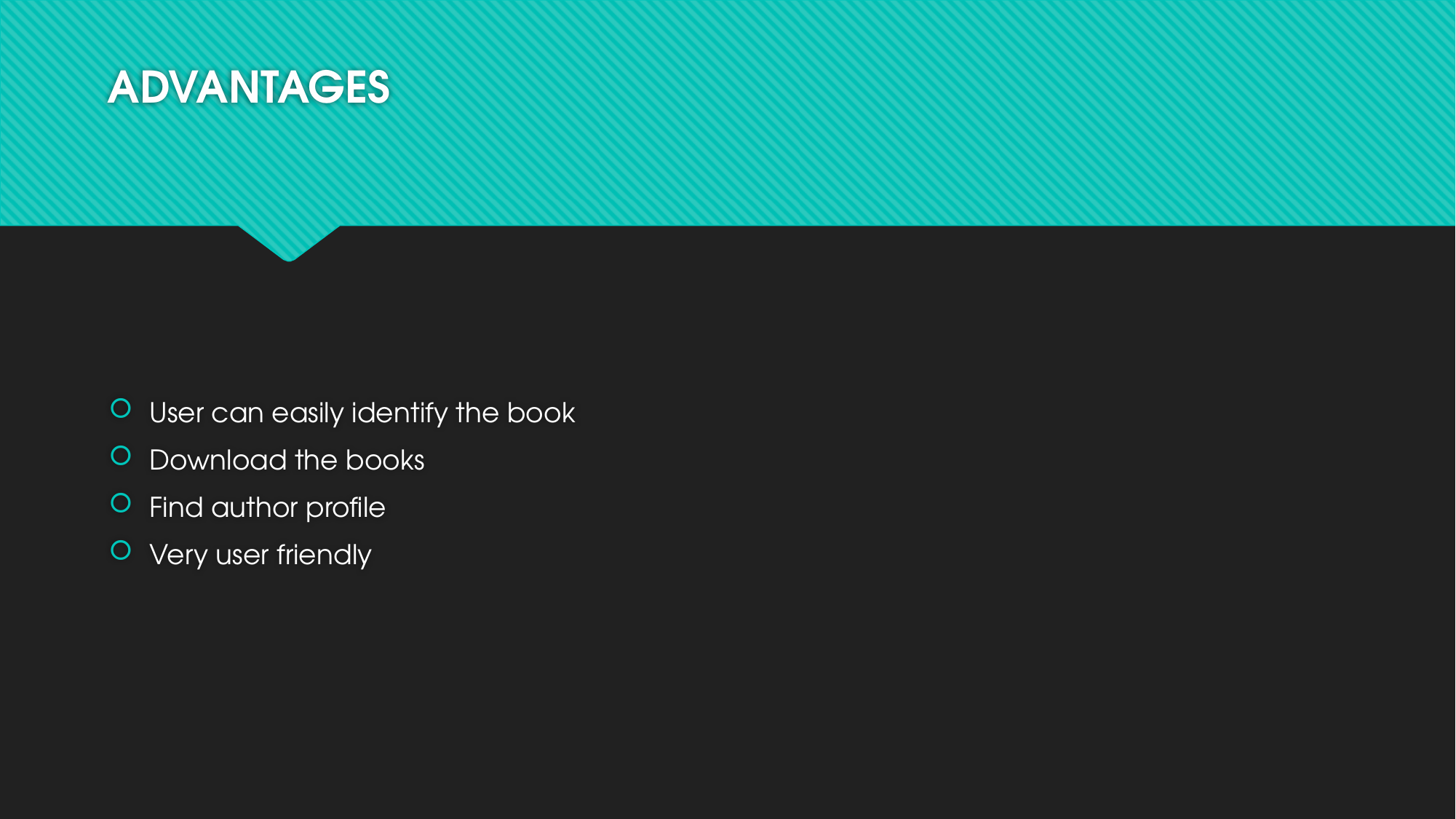

# ADVANTAGES
User can easily identify the book
Download the books
Find author profile
Very user friendly